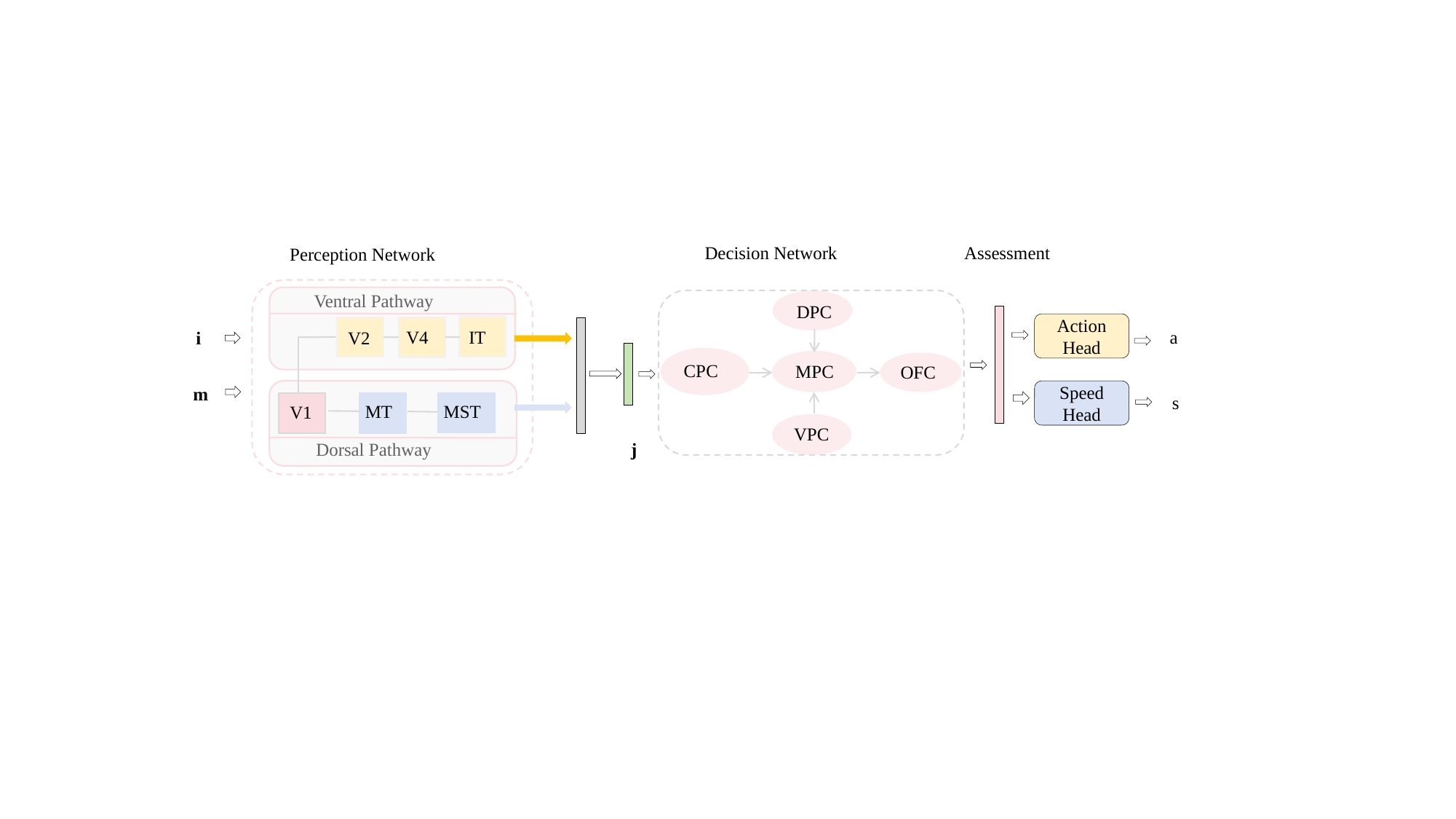

Decision Network
Decision Network
Assessment
Perception Network

Ventral Pathway

DPC

Action
Head

IT
a
V4
V2
i

CPC
MPC
OFC

m

Speed
Head

s

MT
MST
V1

VPC
Dorsal Pathway
j